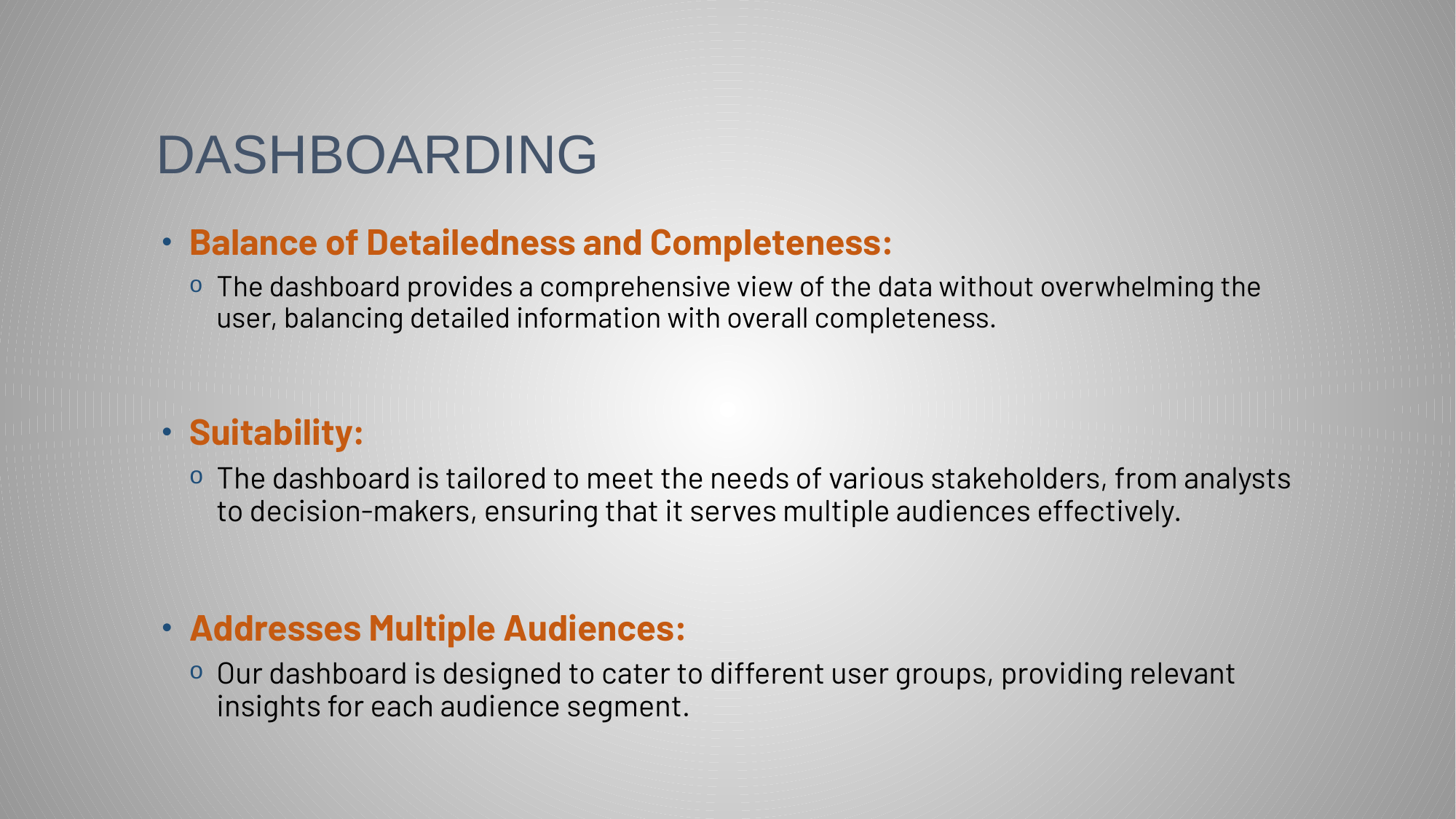

# DASHBOARDING
Balance of Detailedness and Completeness:
The dashboard provides a comprehensive view of the data without overwhelming the user, balancing detailed information with overall completeness.

Suitability:
The dashboard is tailored to meet the needs of various stakeholders, from analysts to decision-makers, ensuring that it serves multiple audiences effectively.

Addresses Multiple Audiences:
Our dashboard is designed to cater to different user groups, providing relevant insights for each audience segment.